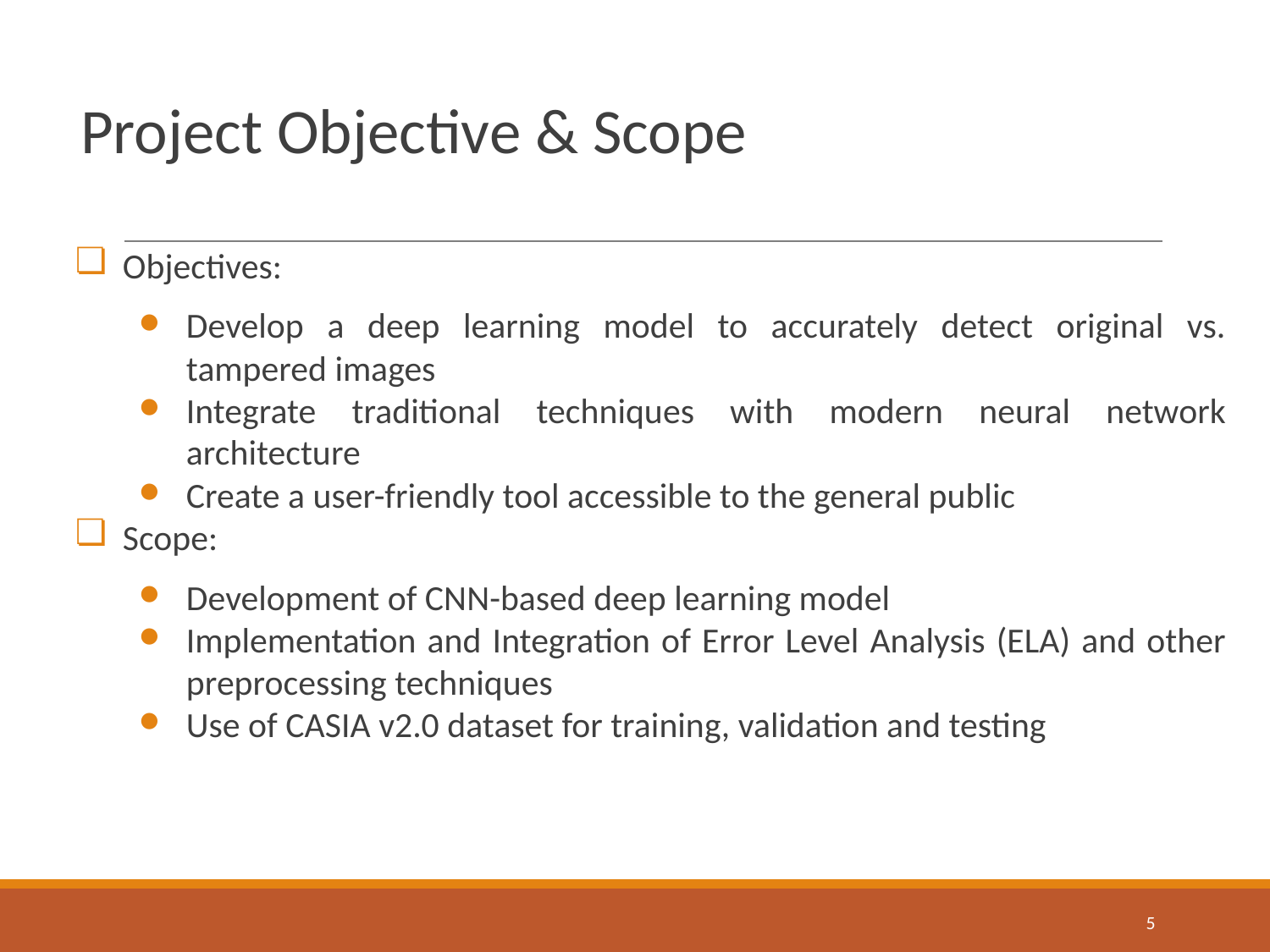

# Project Objective & Scope
Objectives:
Develop a deep learning model to accurately detect original vs. tampered images
Integrate traditional techniques with modern neural network architecture
Create a user-friendly tool accessible to the general public
Scope:
Development of CNN-based deep learning model
Implementation and Integration of Error Level Analysis (ELA) and other preprocessing techniques
Use of CASIA v2.0 dataset for training, validation and testing

5